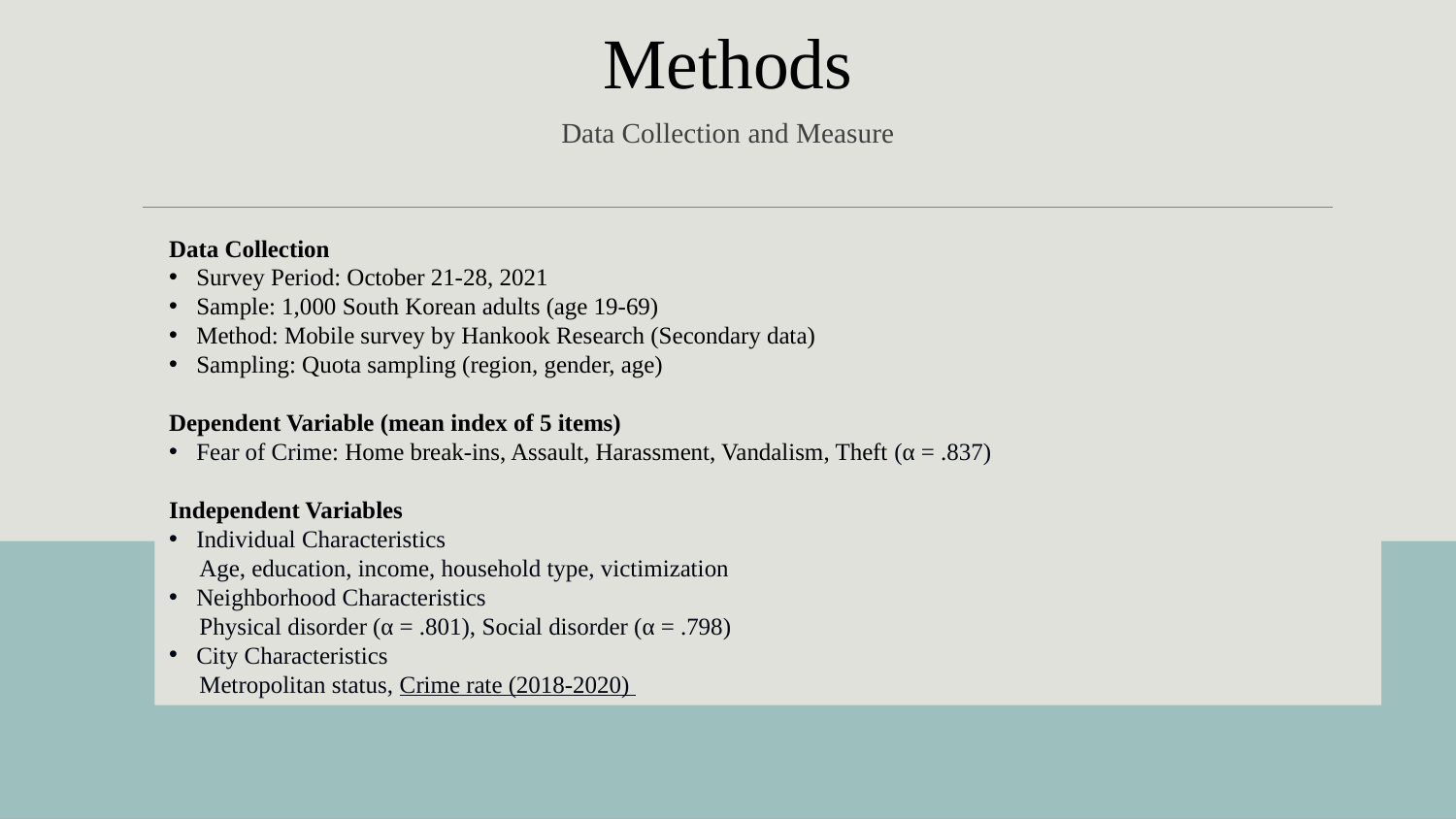

Methods
Data Collection and Measure
Data Collection
Survey Period: October 21-28, 2021
Sample: 1,000 South Korean adults (age 19-69)
Method: Mobile survey by Hankook Research (Secondary data)
Sampling: Quota sampling (region, gender, age)

Dependent Variable (mean index of 5 items)
Fear of Crime: Home break-ins, Assault, Harassment, Vandalism, Theft (α = .837)

Independent Variables
Individual Characteristics
     Age, education, income, household type, victimization
Neighborhood Characteristics
     Physical disorder (α = .801), Social disorder (α = .798)
City Characteristics
     Metropolitan status, Crime rate (2018-2020)